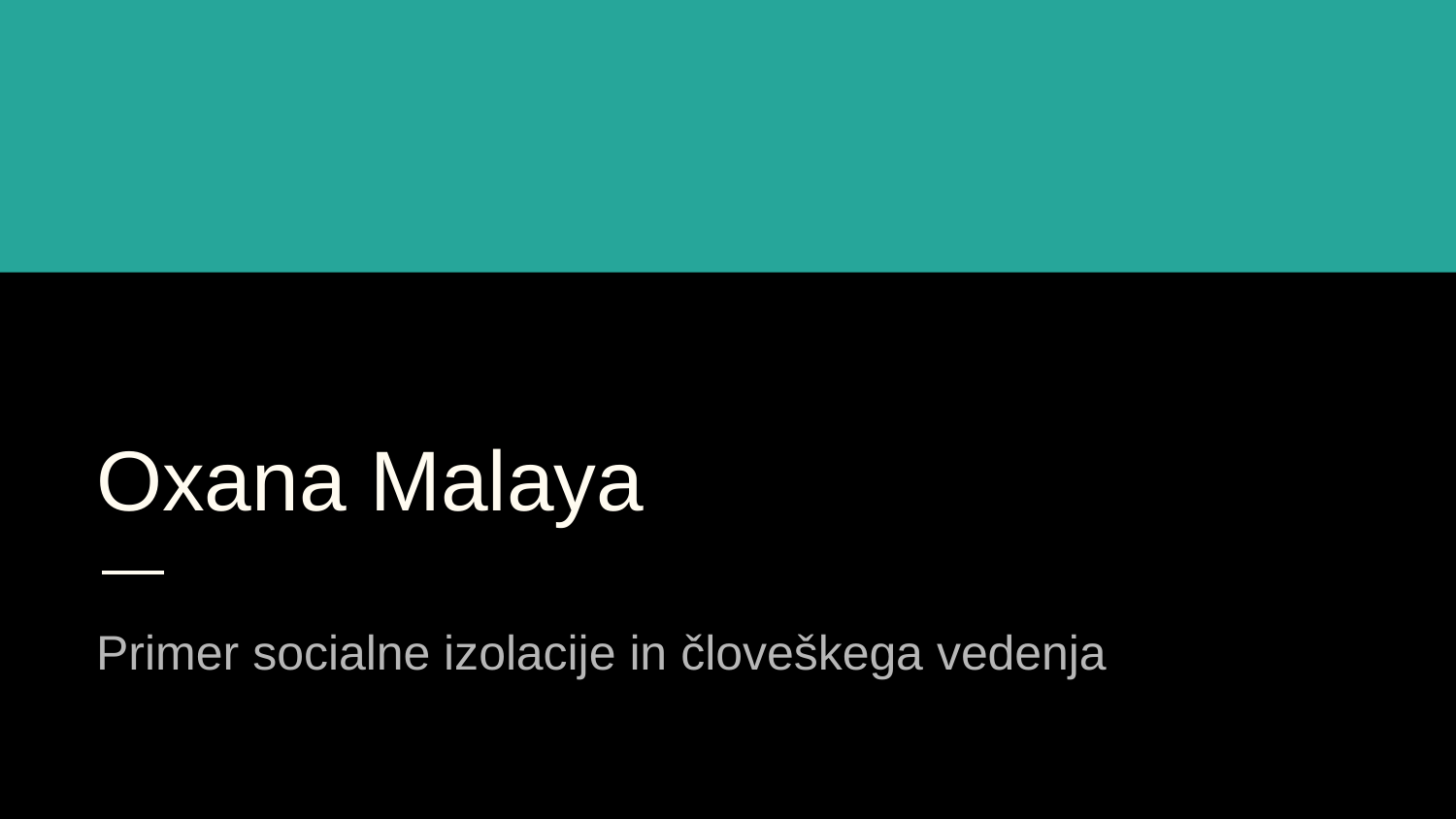

# Oxana Malaya
Primer socialne izolacije in človeškega vedenja